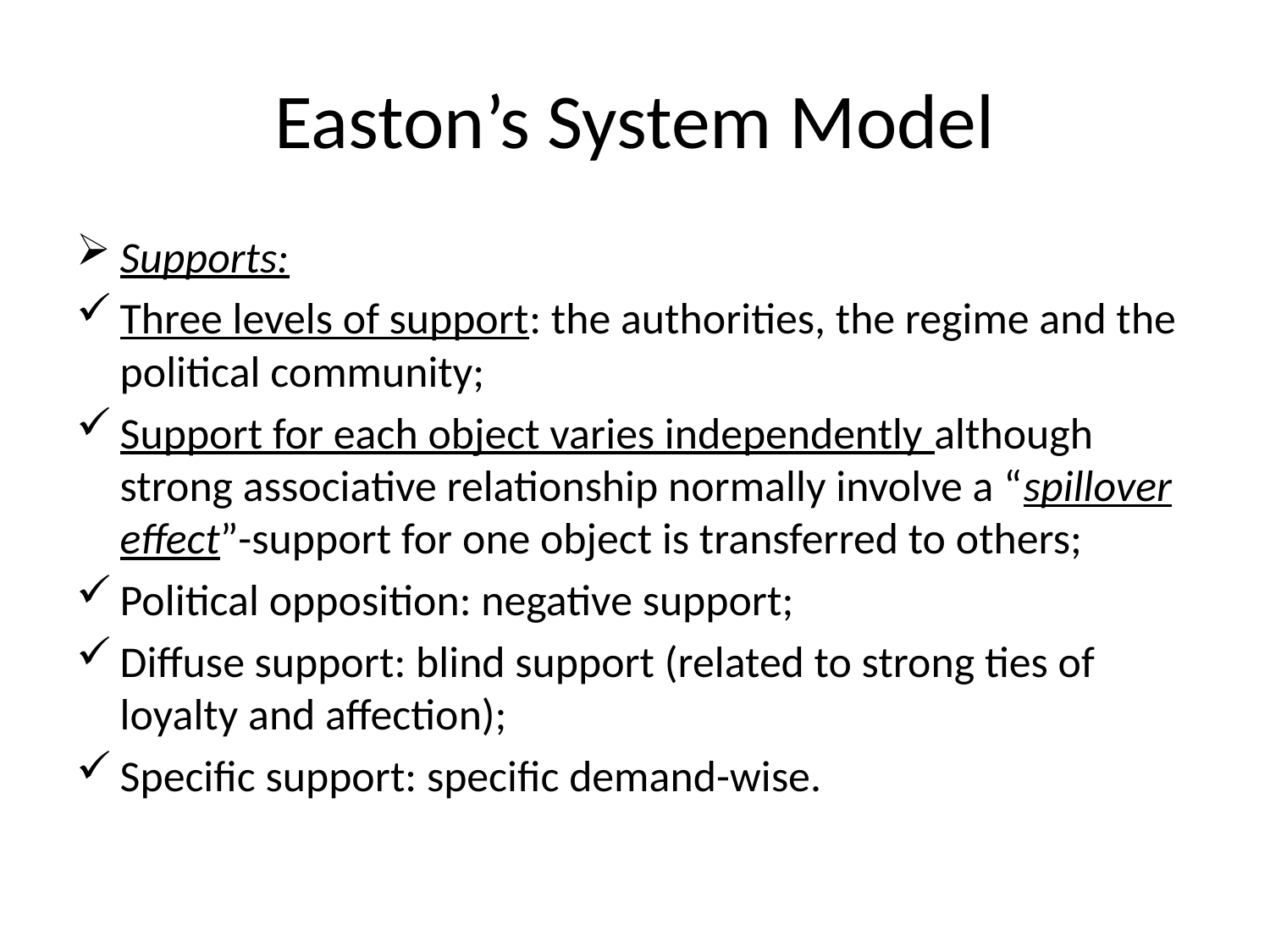

# Easton’s System Model
Supports:
Three levels of support: the authorities, the regime and the political community;
Support for each object varies independently although strong associative relationship normally involve a “spillover effect”-support for one object is transferred to others;
Political opposition: negative support;
Diffuse support: blind support (related to strong ties of loyalty and affection);
Specific support: specific demand-wise.